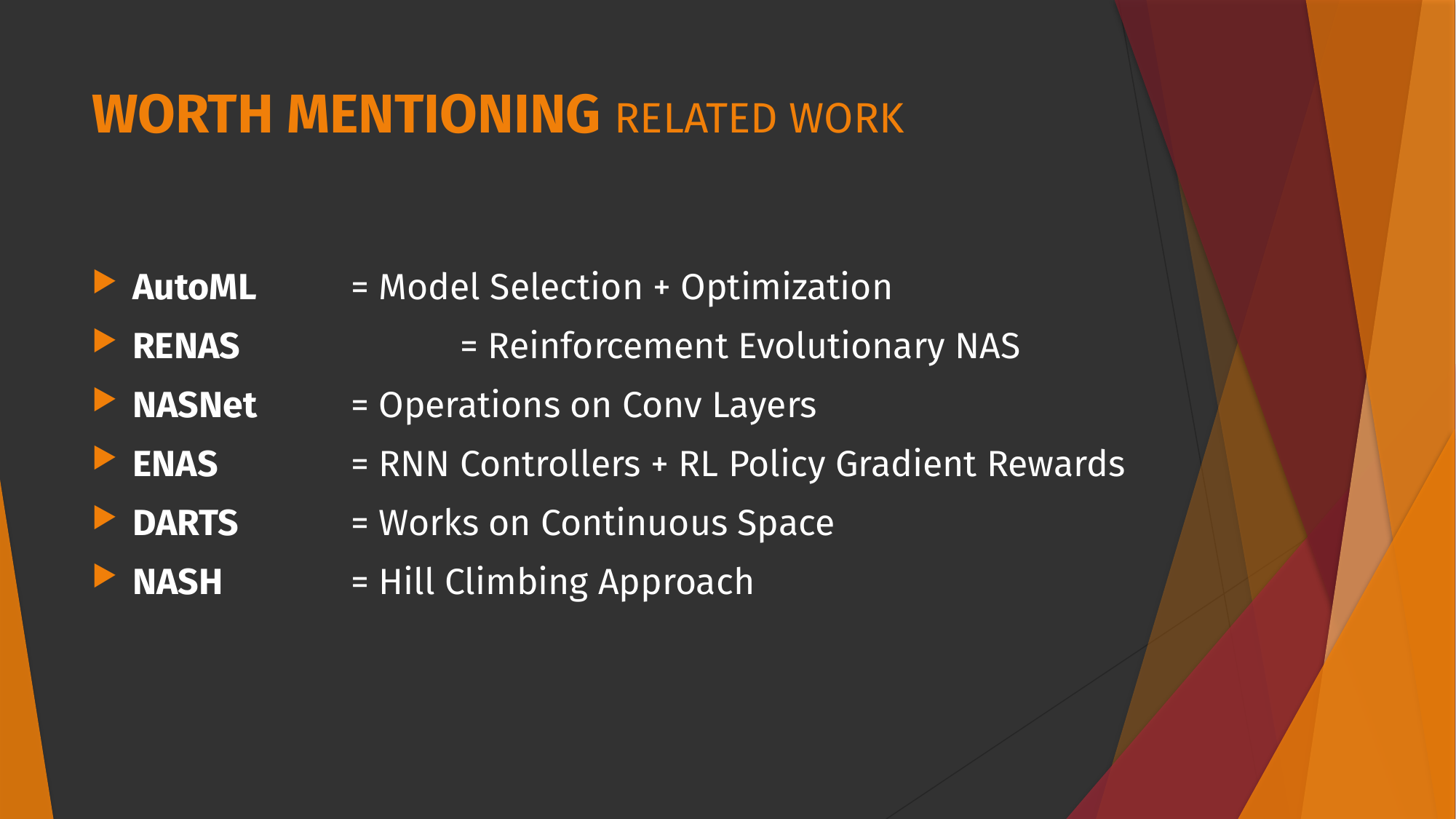

# WORTH MENTIONING RELATED WORK
AutoML 	= Model Selection + Optimization
RENAS 		= Reinforcement Evolutionary NAS
NASNet	= Operations on Conv Layers
ENAS		= RNN Controllers + RL Policy Gradient Rewards
DARTS		= Works on Continuous Space
NASH	 	= Hill Climbing Approach